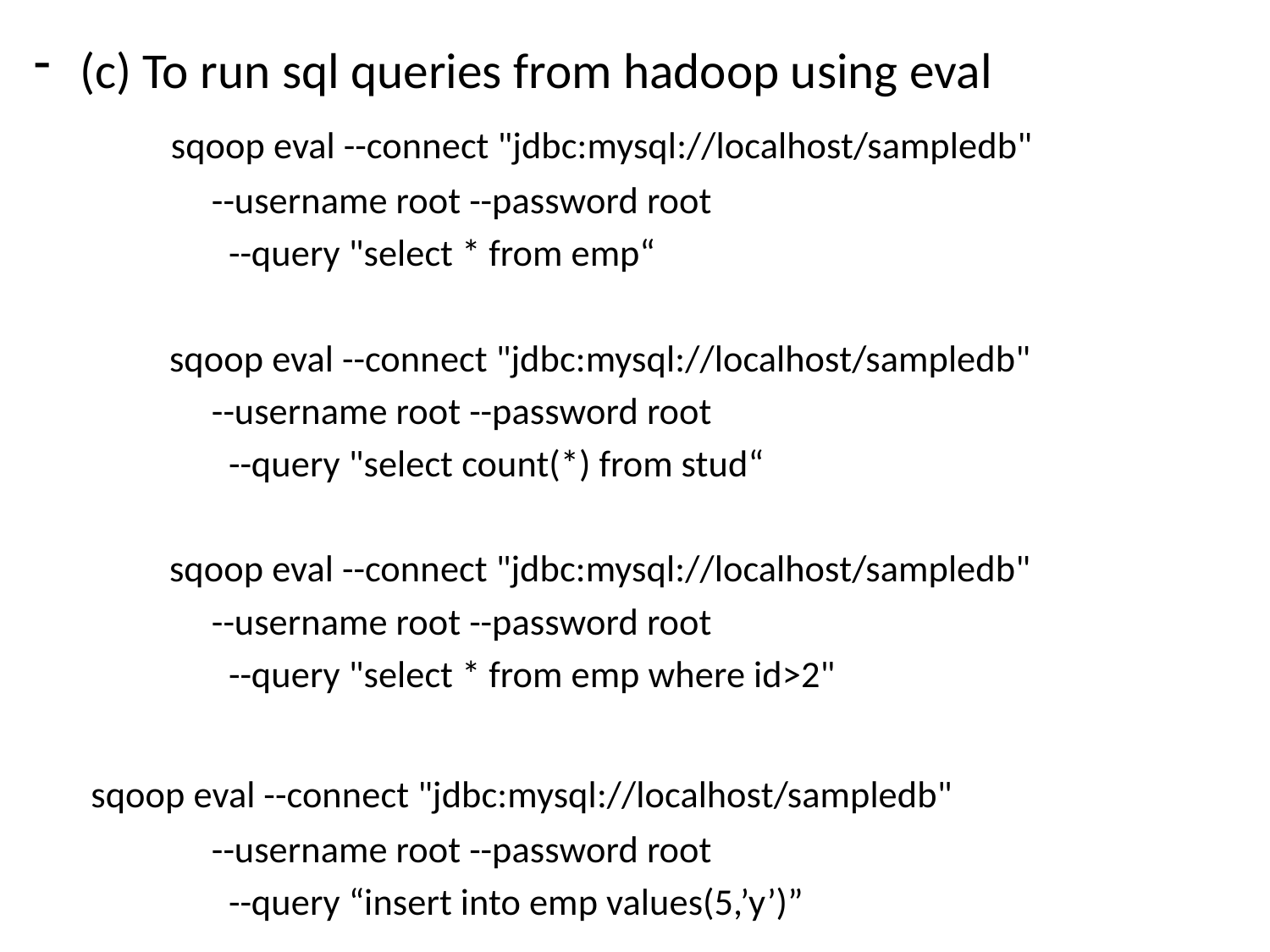

(c) To run sql queries from hadoop using eval
            sqoop eval --connect "jdbc:mysql://localhost/sampledb"
                     --username root --password root
                       --query "select * from emp“

                sqoop eval --connect "jdbc:mysql://localhost/sampledb"
                     --username root --password root
                       --query "select count(*) from stud“

                sqoop eval --connect "jdbc:mysql://localhost/sampledb"
                     --username root --password root
                       --query "select * from emp where id>2"

 		 sqoop eval --connect "jdbc:mysql://localhost/sampledb"
                     --username root --password root
                       --query “insert into emp values(5,’y’)”